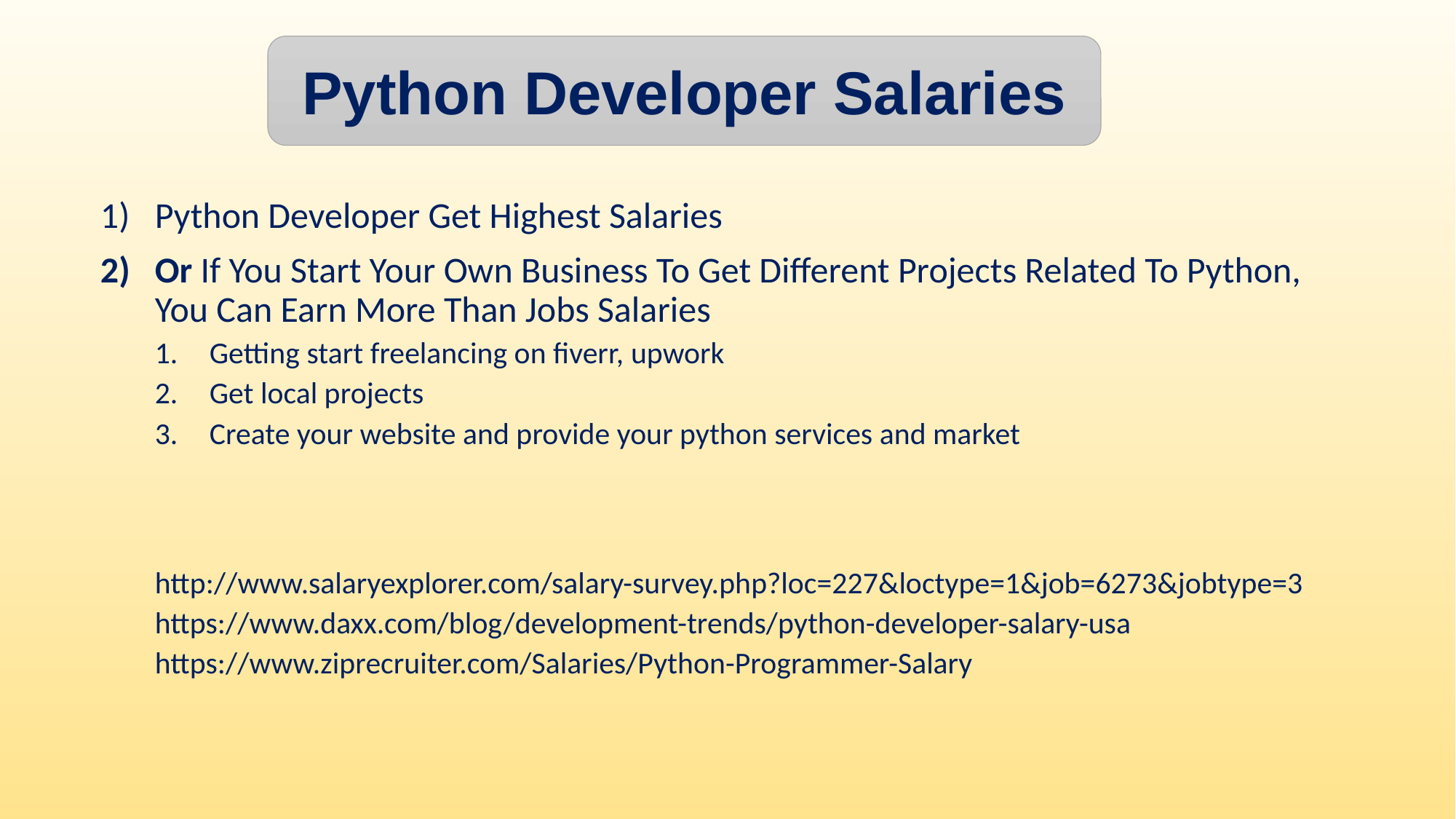

Python Developer Salaries
Python Developer Get Highest Salaries
Or If You Start Your Own Business To Get Different Projects Related To Python, You Can Earn More Than Jobs Salaries
Getting start freelancing on fiverr, upwork
Get local projects
Create your website and provide your python services and market

http://www.salaryexplorer.com/salary-survey.php?loc=227&loctype=1&job=6273&jobtype=3
https://www.daxx.com/blog/development-trends/python-developer-salary-usa
https://www.ziprecruiter.com/Salaries/Python-Programmer-Salary